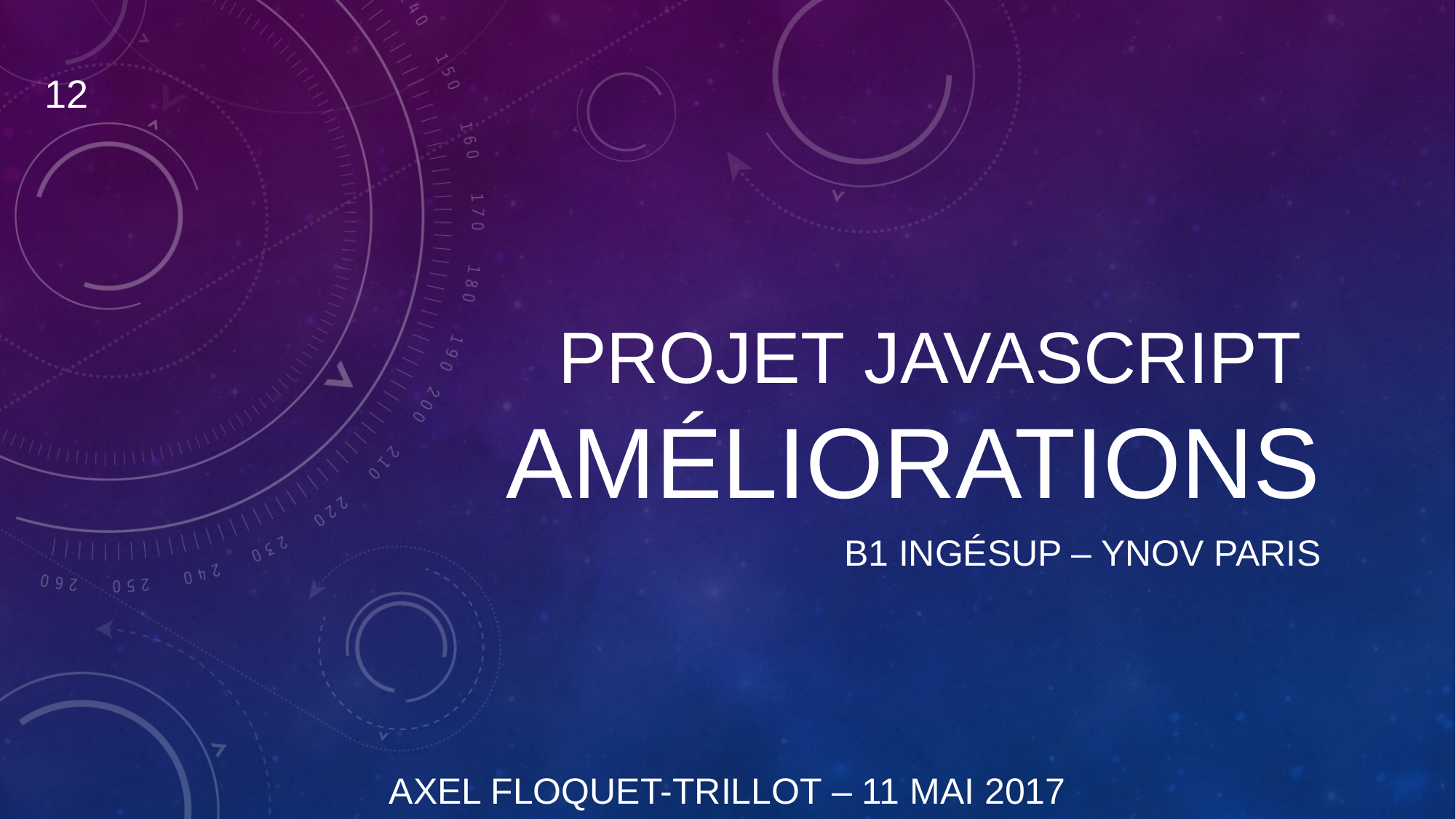

12
# Projet javascript Améliorations
B1 Ingésup – Ynov paris

Axel floquet-trillot – 11 MAi 2017